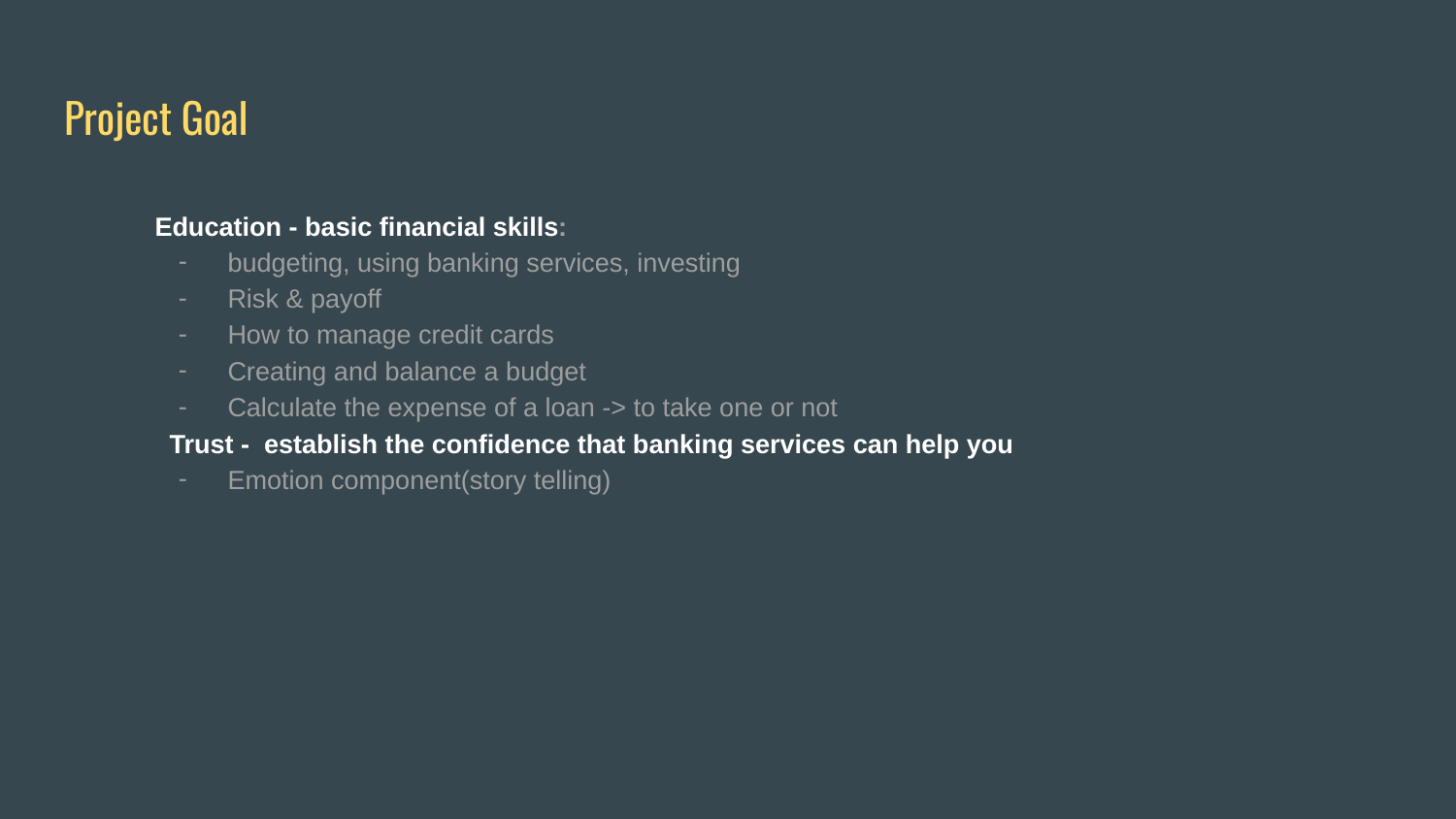

# Project Goal
Education - basic financial skills:
budgeting, using banking services, investing
Risk & payoff
How to manage credit cards
Creating and balance a budget
Calculate the expense of a loan -> to take one or not
            Trust -  establish the confidence that banking services can help you
Emotion component(story telling)